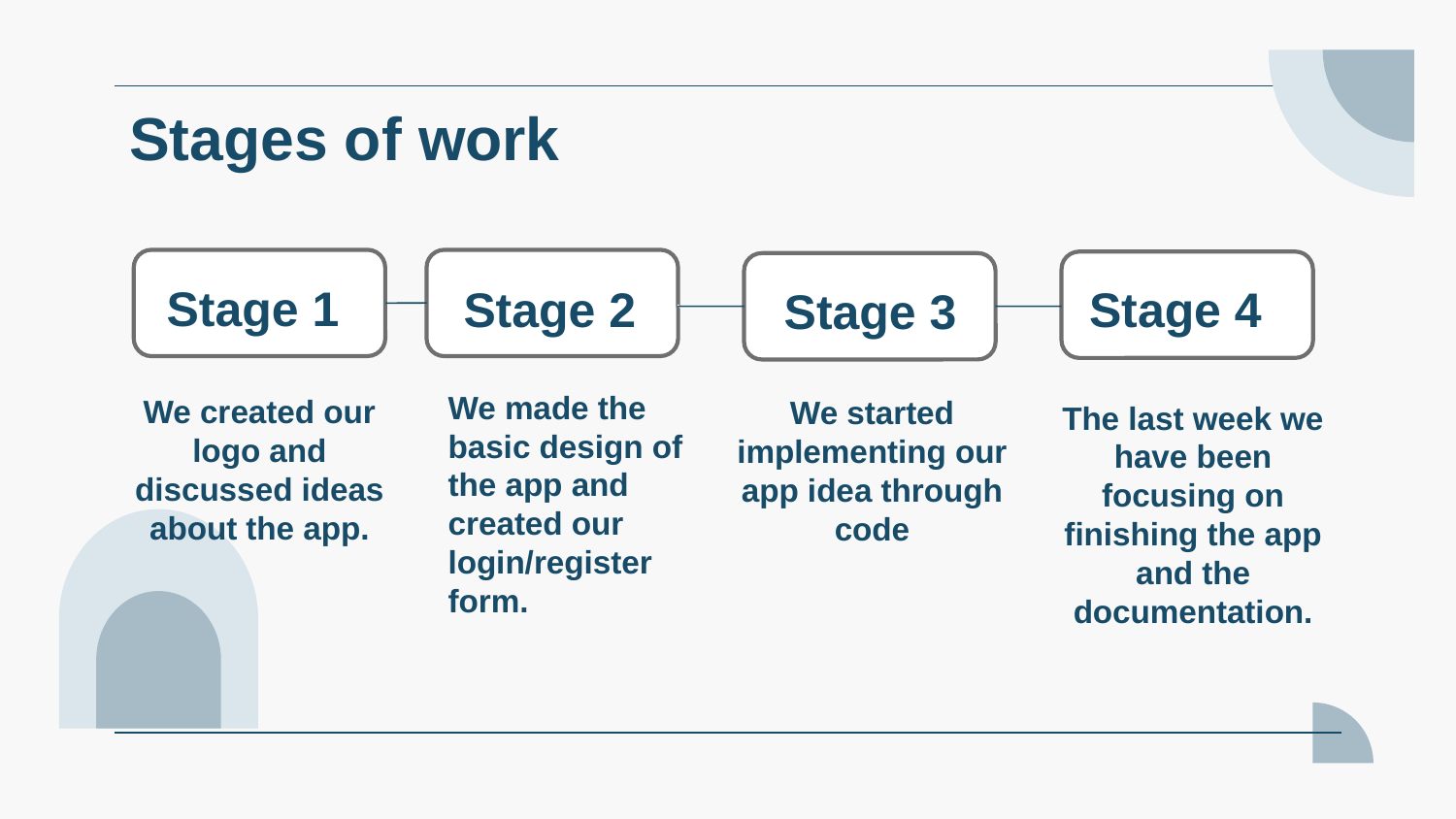

# Stages of work

Stage 1
Stage 2
Stage 4
Stage 3
We made the basic design of the app and created our login/register form.

We created our logo and discussed ideas about the app.

We started implementing our app idea through code

The last week we have been focusing on finishing the app and the documentation.